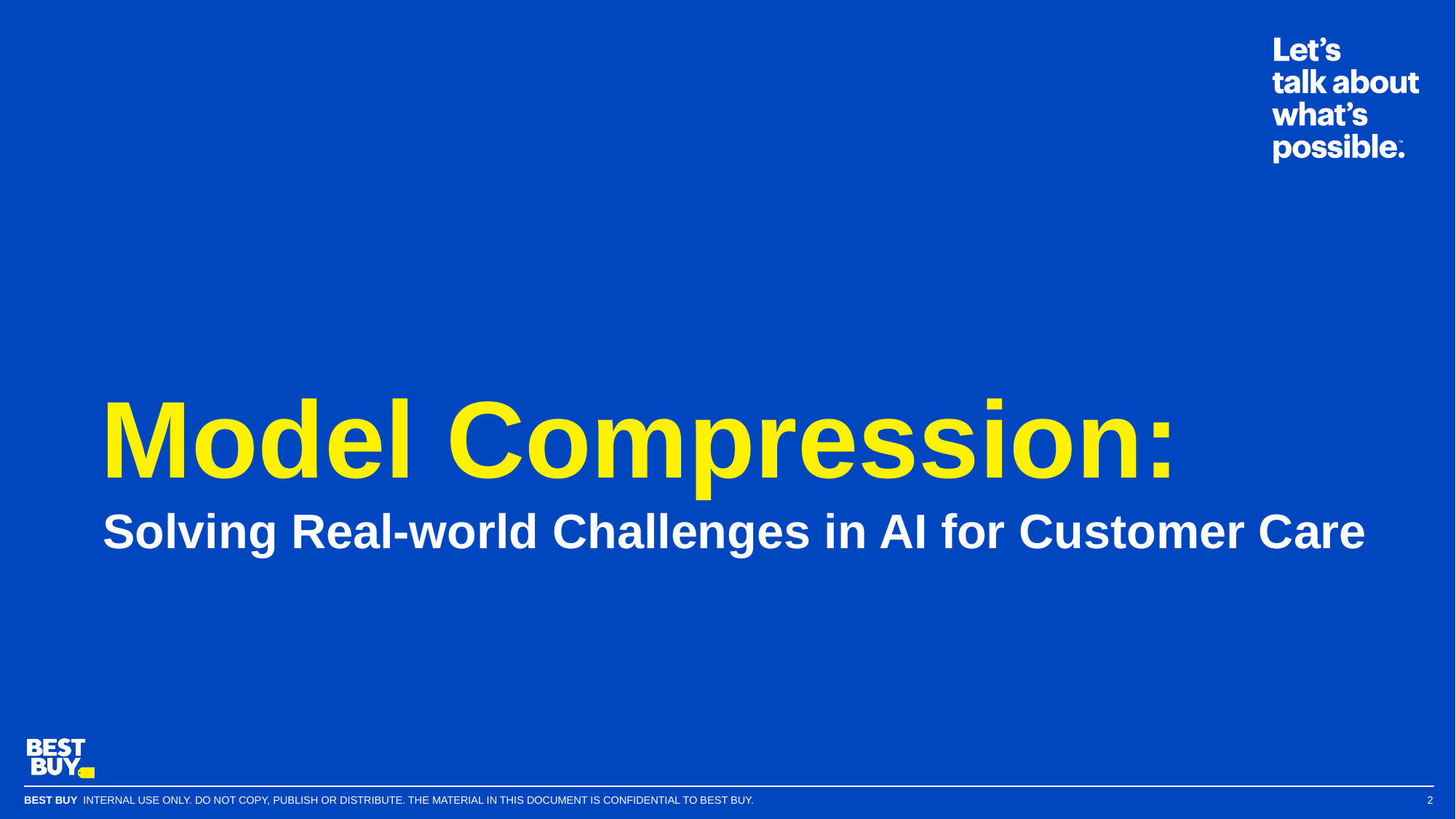

# Model Compression:
Solving Real-world Challenges in AI for Customer Care
2